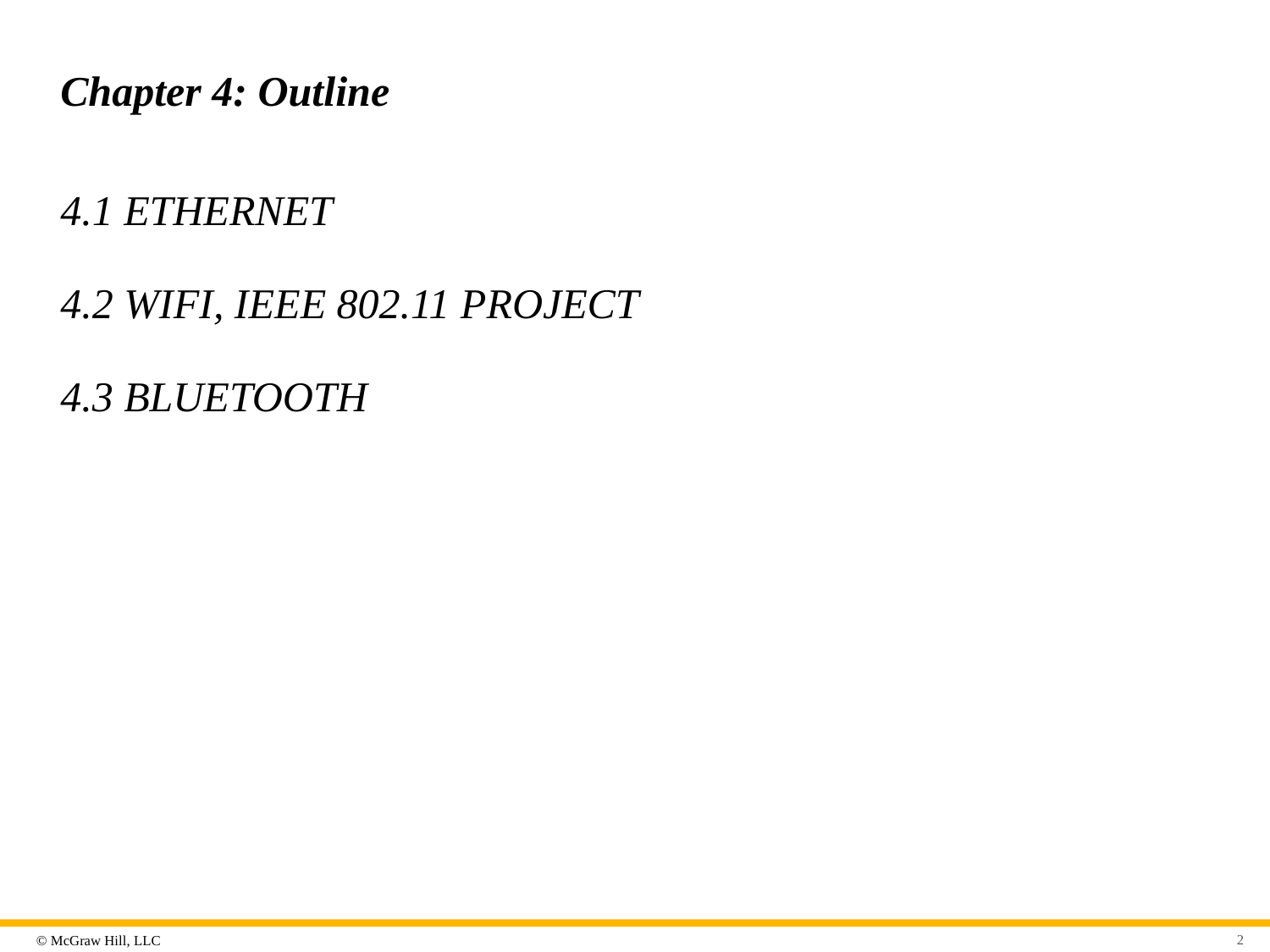

# Chapter 4: Outline
4.1	ETHERNET
4.2	WIFI, IEEE 802.11 PROJECT
4.3	BLUETOOTH
2